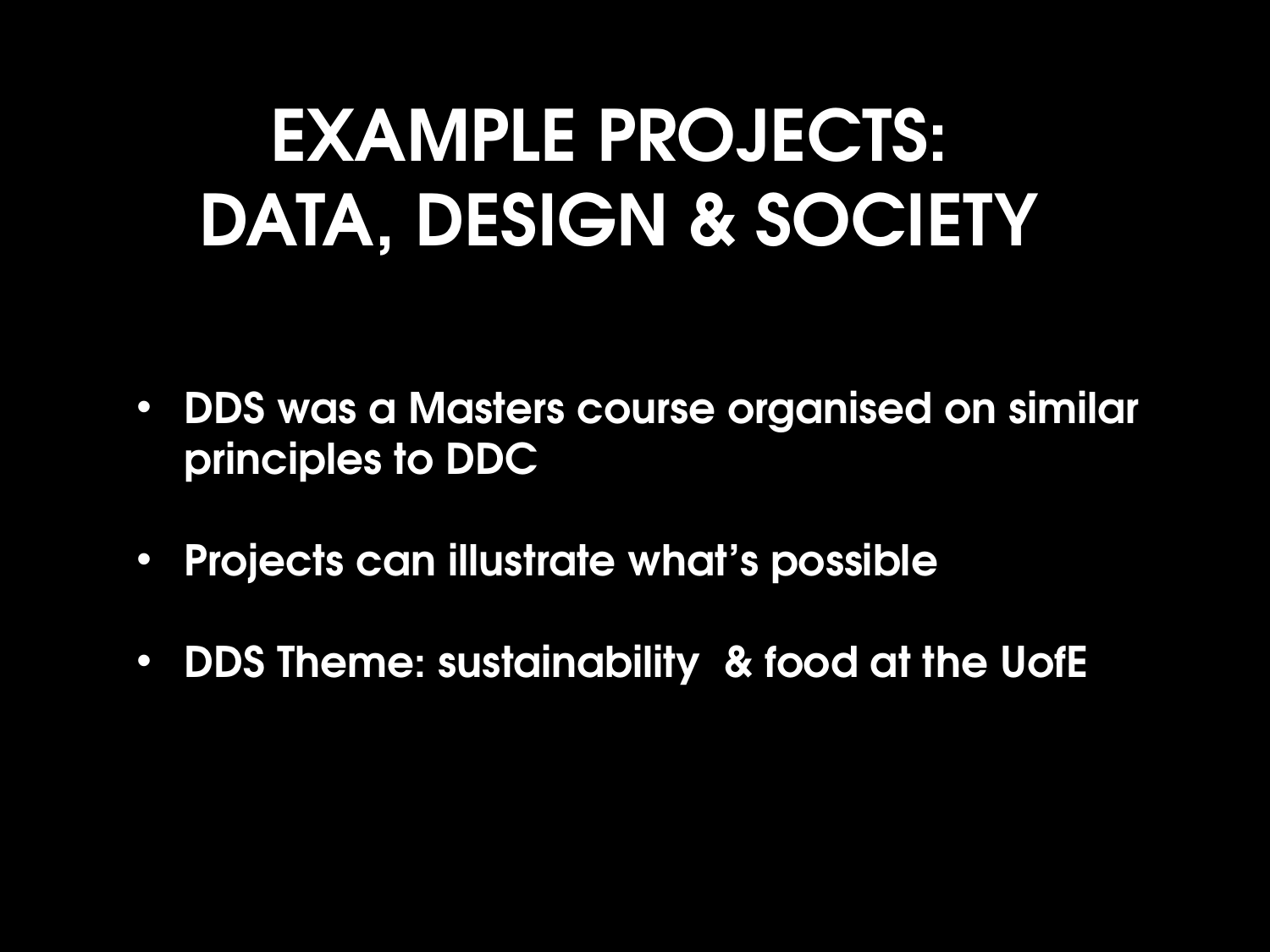

# Example projects: DATA, DESIGN & SOCIETY

DDS was a Masters course organised on similar principles to DDC

Projects can illustrate what’s possible

DDS Theme: sustainability  & food at the UofE